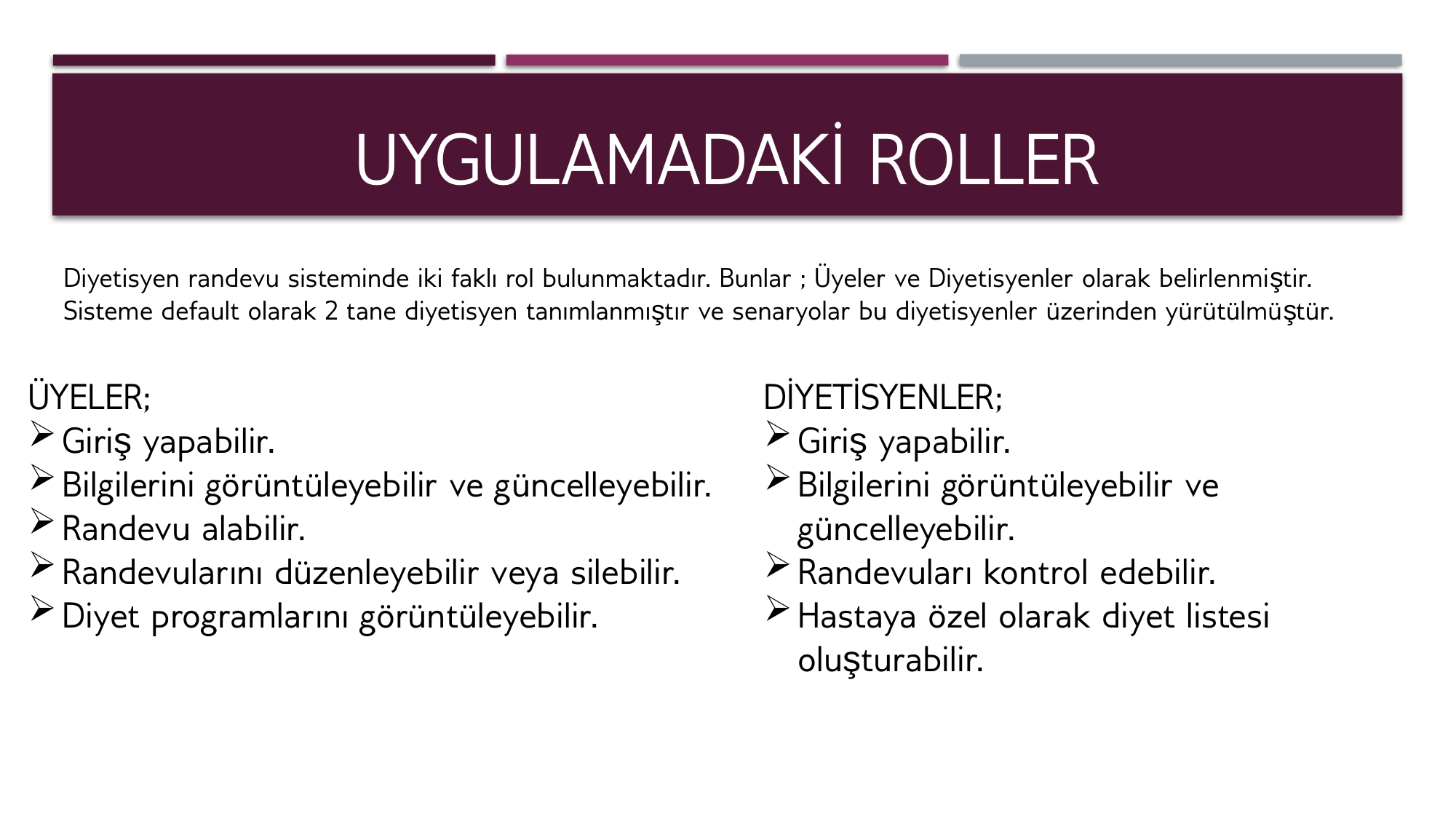

# UYGULAMADAKİ ROLLER
Diyetisyen randevu sisteminde iki faklı rol bulunmaktadır. Bunlar ; Üyeler ve Diyetisyenler olarak belirlenmiştir. Sisteme default olarak 2 tane diyetisyen tanımlanmıştır ve senaryolar bu diyetisyenler üzerinden yürütülmüştür.
ÜYELER;
Giriş yapabilir.
Bilgilerini görüntüleyebilir ve güncelleyebilir.
Randevu alabilir.
Randevularını düzenleyebilir veya silebilir.
Diyet programlarını görüntüleyebilir.

DİYETİSYENLER;
Giriş yapabilir.
Bilgilerini görüntüleyebilir ve güncelleyebilir.
Randevuları kontrol edebilir.
Hastaya özel olarak diyet listesi oluşturabilir.